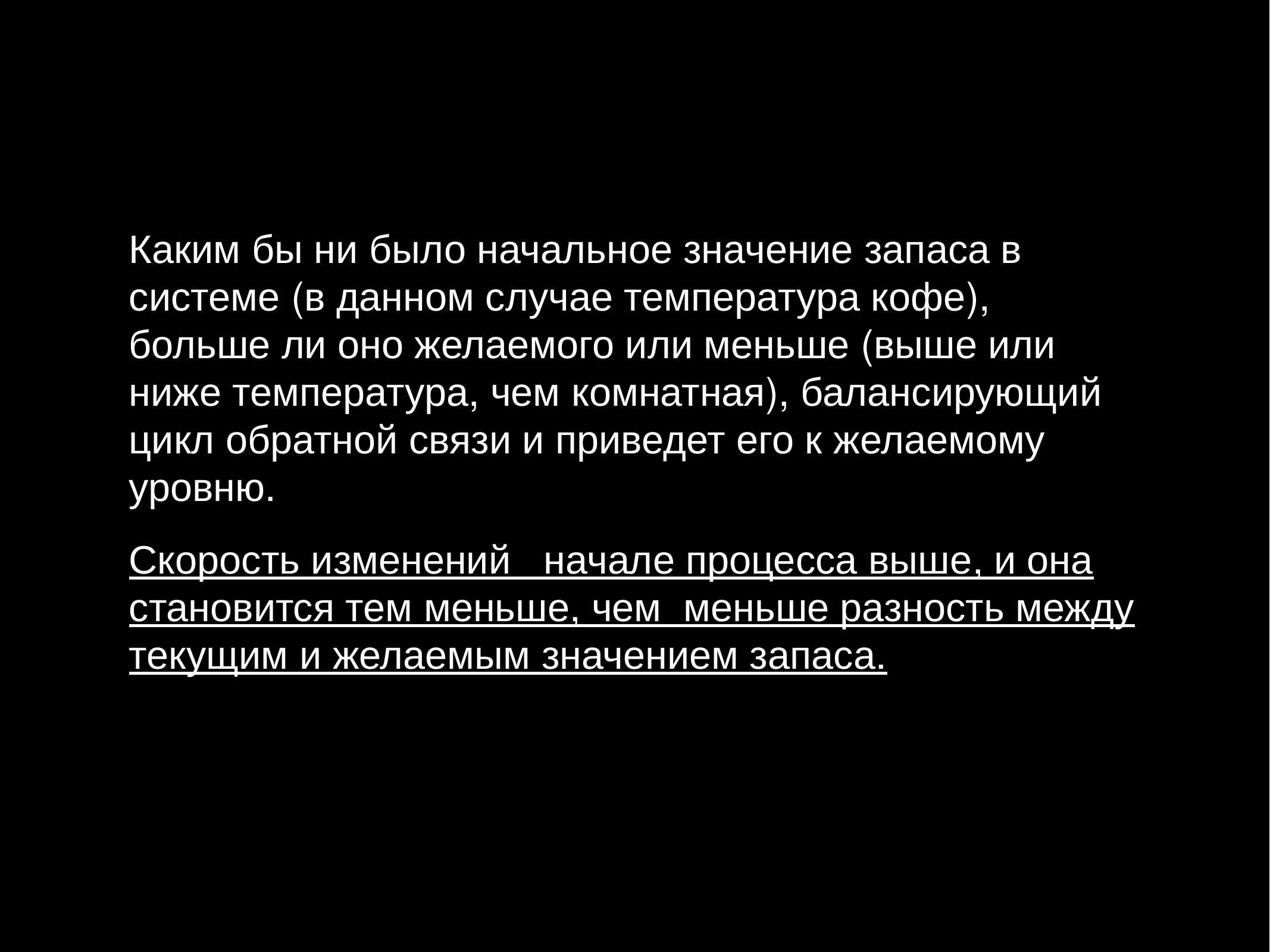

17
Каким бы ни было начальное значение запаса в системе (в данном случае температура кофе), больше ли оно желаемого или меньше (выше или ниже температура, чем комнатная), балансирующий цикл обратной связи и приведет его к желаемому уровню.
Скорость изменений   начале процесса выше, и она становится тем меньше, чем  меньше разность между текущим и желаемым значением запаса.